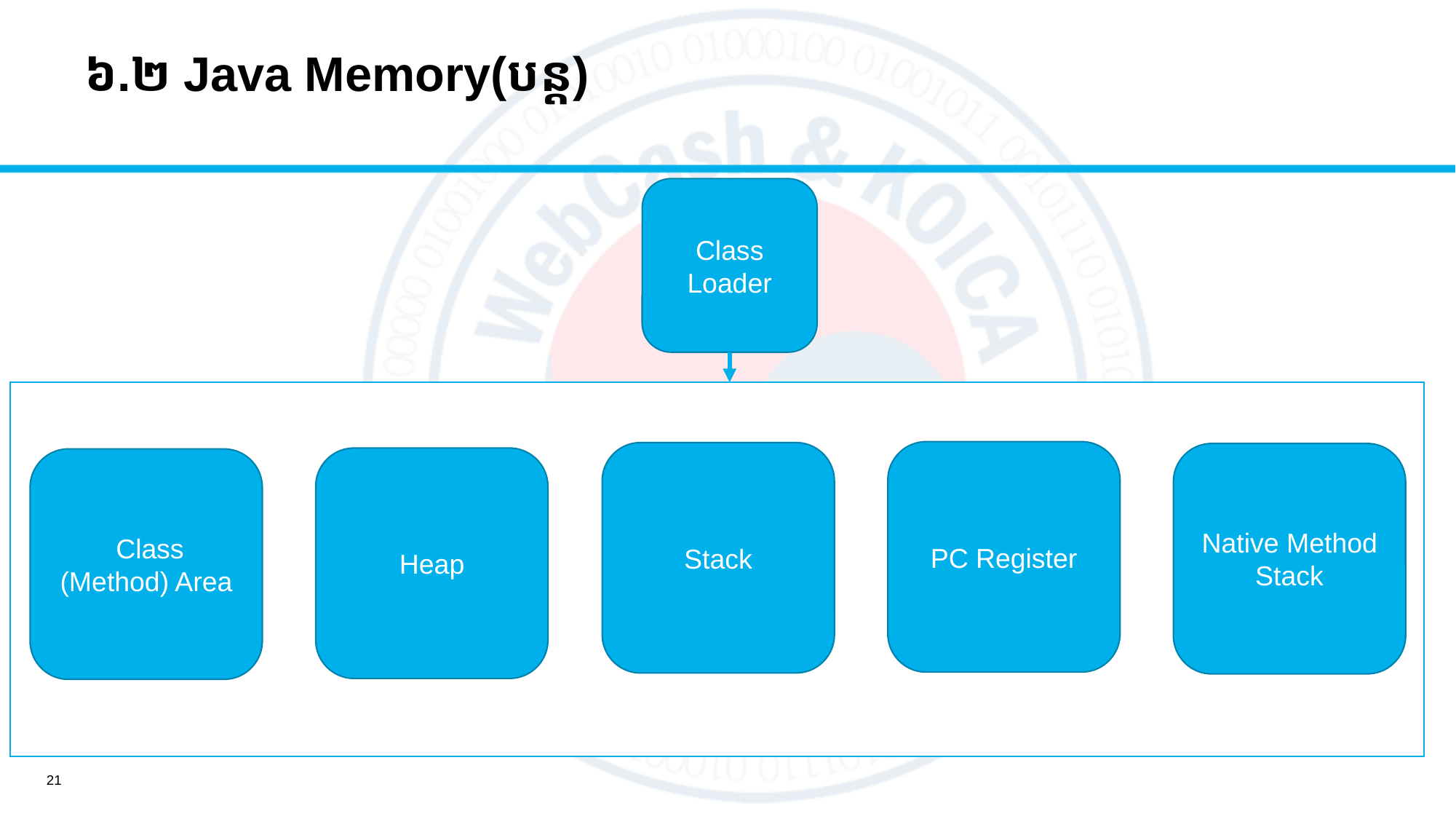

៦.២​ Java Memory(បន្ត)
Class Loader

PC Register
Stack
Native Method Stack
Heap
 Class (Method) Area
21